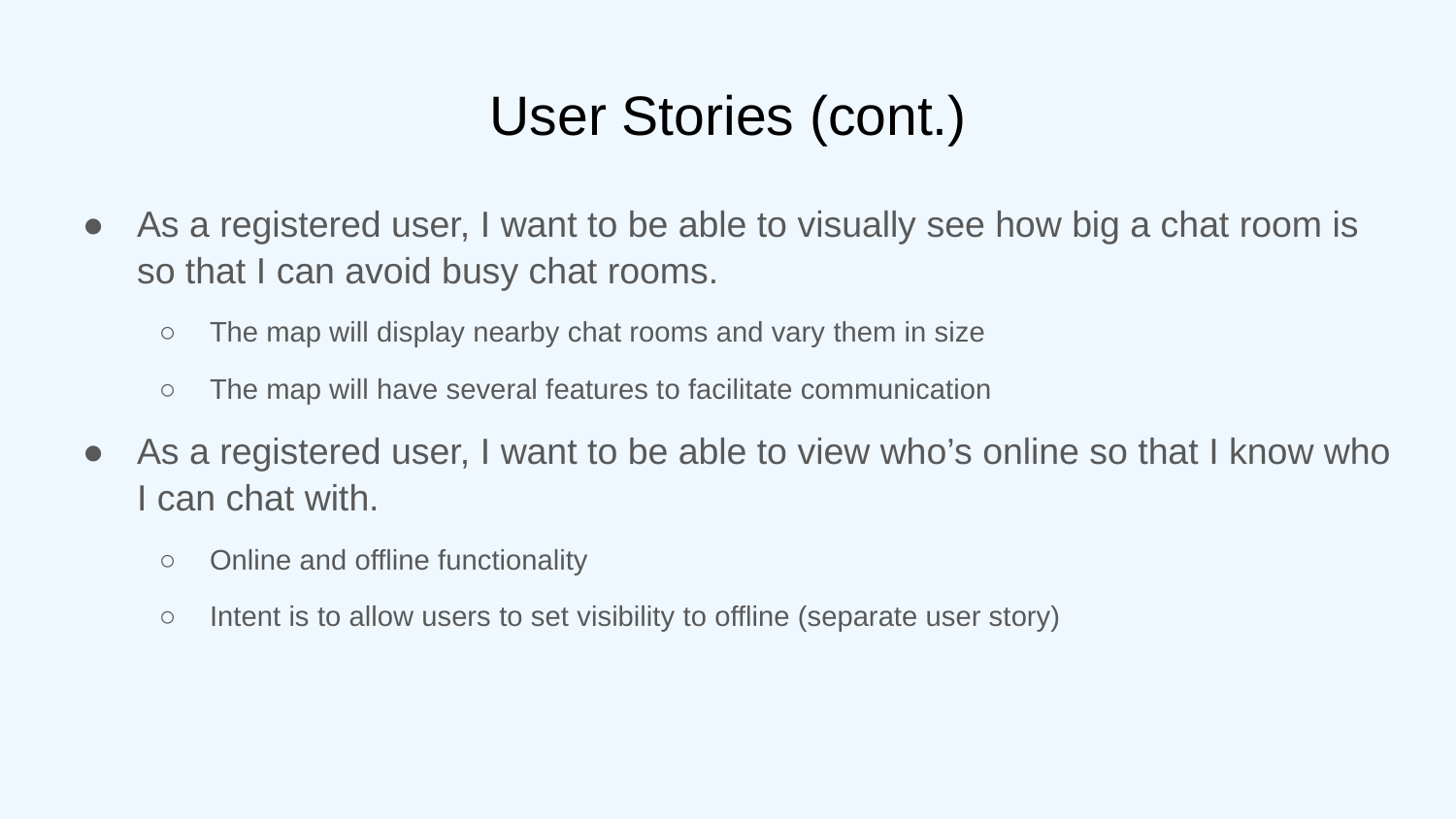

# User Stories (cont.)
As a registered user, I want to be able to visually see how big a chat room is so that I can avoid busy chat rooms.
The map will display nearby chat rooms and vary them in size
The map will have several features to facilitate communication
As a registered user, I want to be able to view who’s online so that I know who I can chat with.
Online and offline functionality
Intent is to allow users to set visibility to offline (separate user story)